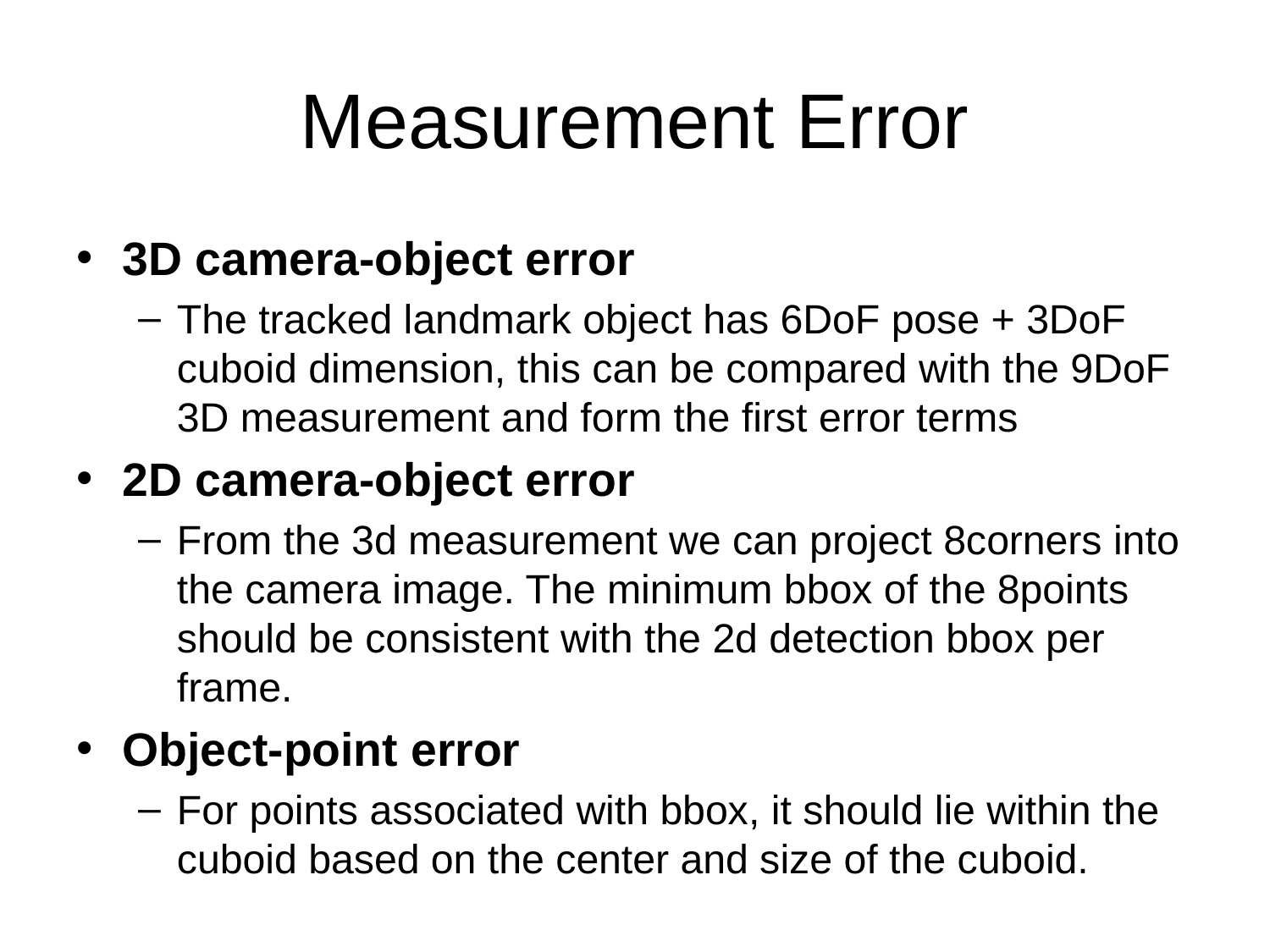

# Measurement Error
3D camera-object error
The tracked landmark object has 6DoF pose + 3DoF cuboid dimension, this can be compared with the 9DoF 3D measurement and form the first error terms
2D camera-object error
From the 3d measurement we can project 8corners into the camera image. The minimum bbox of the 8points should be consistent with the 2d detection bbox per frame.
Object-point error
For points associated with bbox, it should lie within the cuboid based on the center and size of the cuboid.